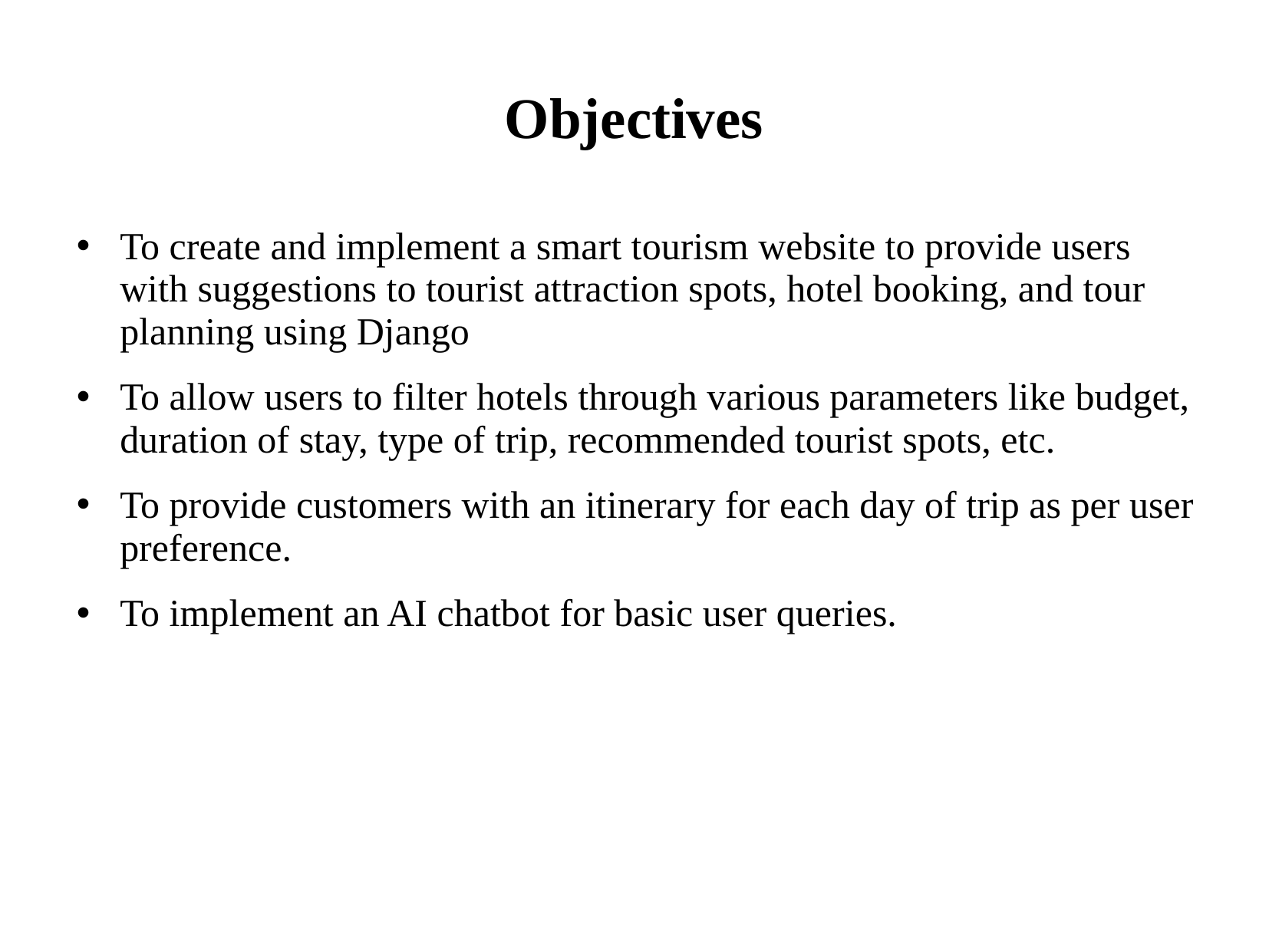

Objectives
To create and implement a smart tourism website to provide users with suggestions to tourist attraction spots, hotel booking, and tour planning using Django
To allow users to filter hotels through various parameters like budget, duration of stay, type of trip, recommended tourist spots, etc.
To provide customers with an itinerary for each day of trip as per user preference.
To implement an AI chatbot for basic user queries.